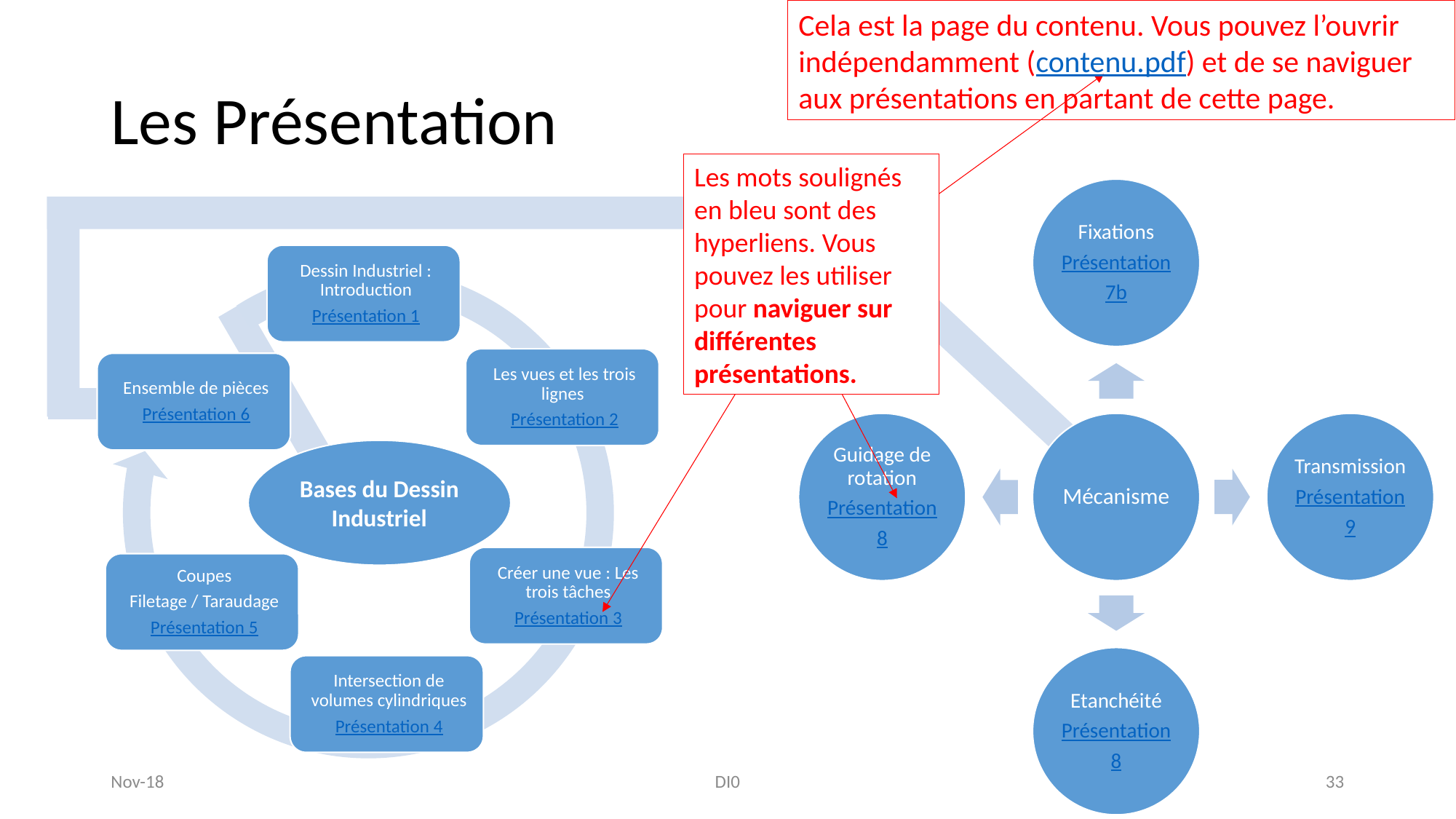

Cela est la page du contenu. Vous pouvez l’ouvrir indépendamment (contenu.pdf) et de se naviguer aux présentations en partant de cette page.
# Les Présentation
Les mots soulignés en bleu sont des hyperliens. Vous pouvez les utiliser pour naviguer sur différentes présentations.
Mécanisme

Fixations
Présentation
7b

Transmission
Présentation
9

Etanchéité
Présentation
8

Guidage de rotation
Présentation
8

Dessin Industriel : Introduction
Présentation 1
Les vues et les trois lignes
Présentation 2
Créer une vue : Les trois tâches
Présentation 3
Intersection de volumes cylindriques
Présentation 4
Coupes
Filetage / Taraudage
Présentation 5
Ensemble de pièces
Présentation 6

Bases du Dessin Industriel
Nov-18
DI0
33